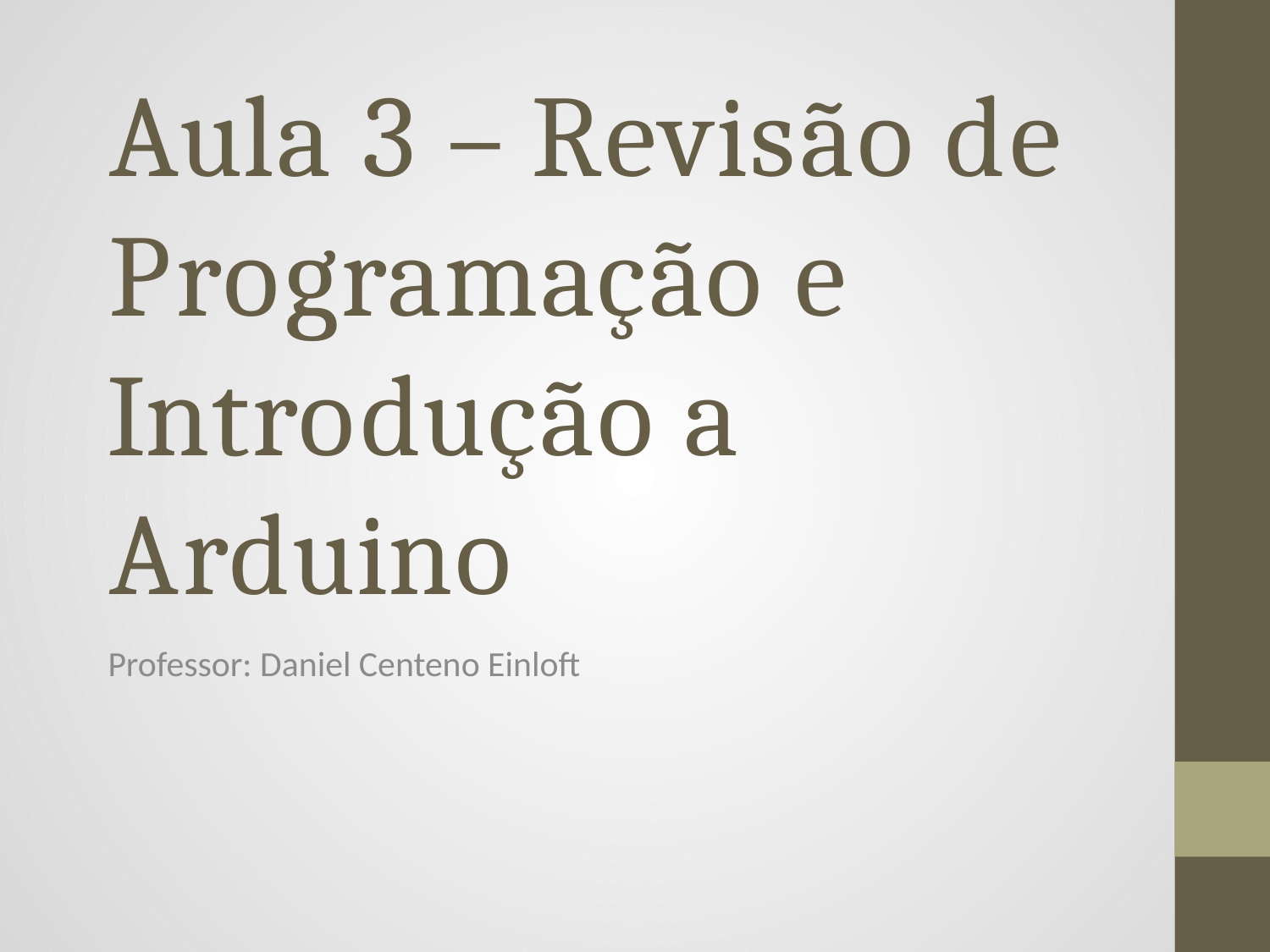

# Aula 3 – Revisão de Programação e Introdução a Arduino
Professor: Daniel Centeno Einloft